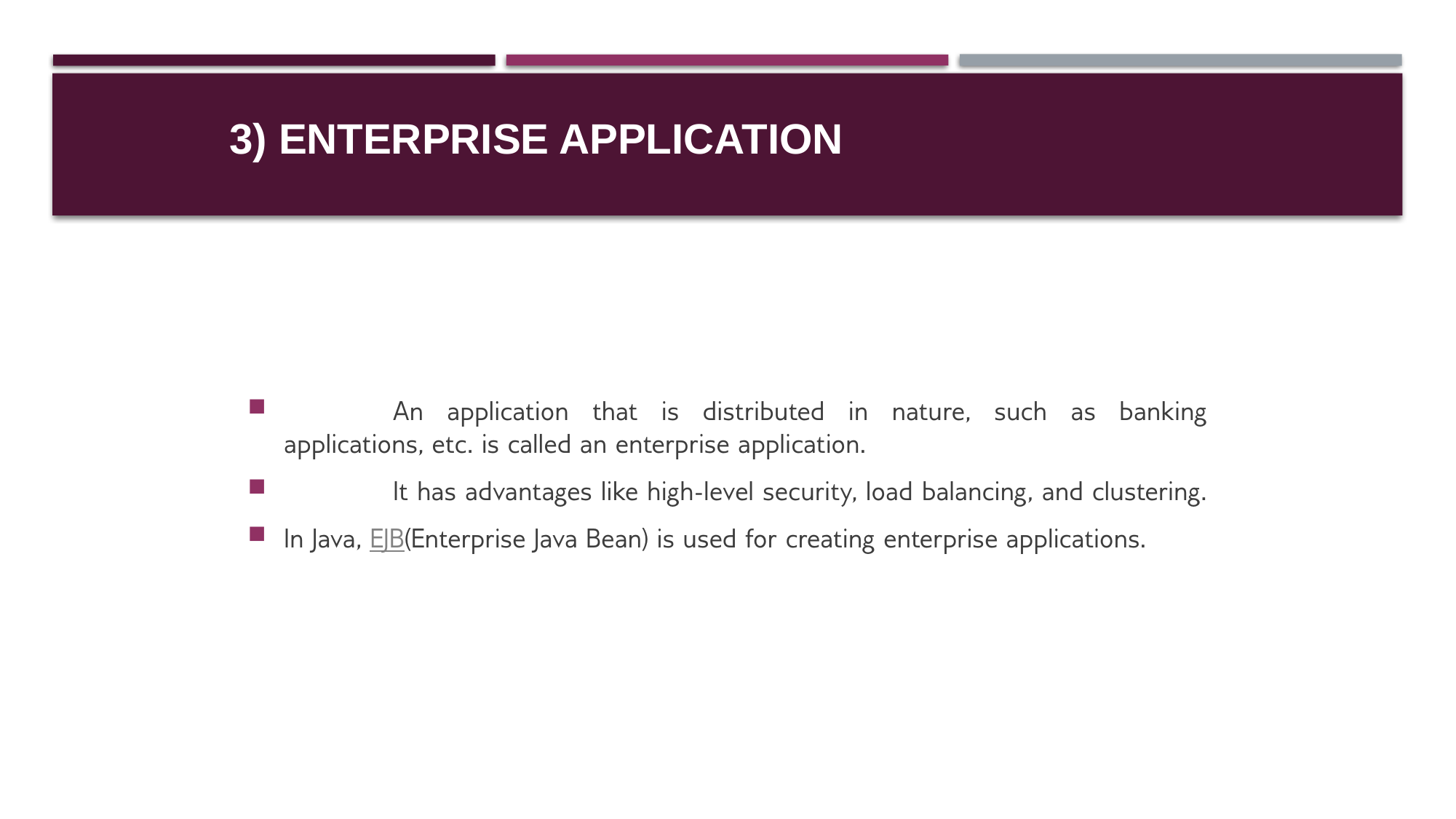

# 3) Enterprise Application
	An application that is distributed in nature, such as banking applications, etc. is called an enterprise application.
	It has advantages like high-level security, load balancing, and clustering.
In Java, EJB(Enterprise Java Bean) is used for creating enterprise applications.